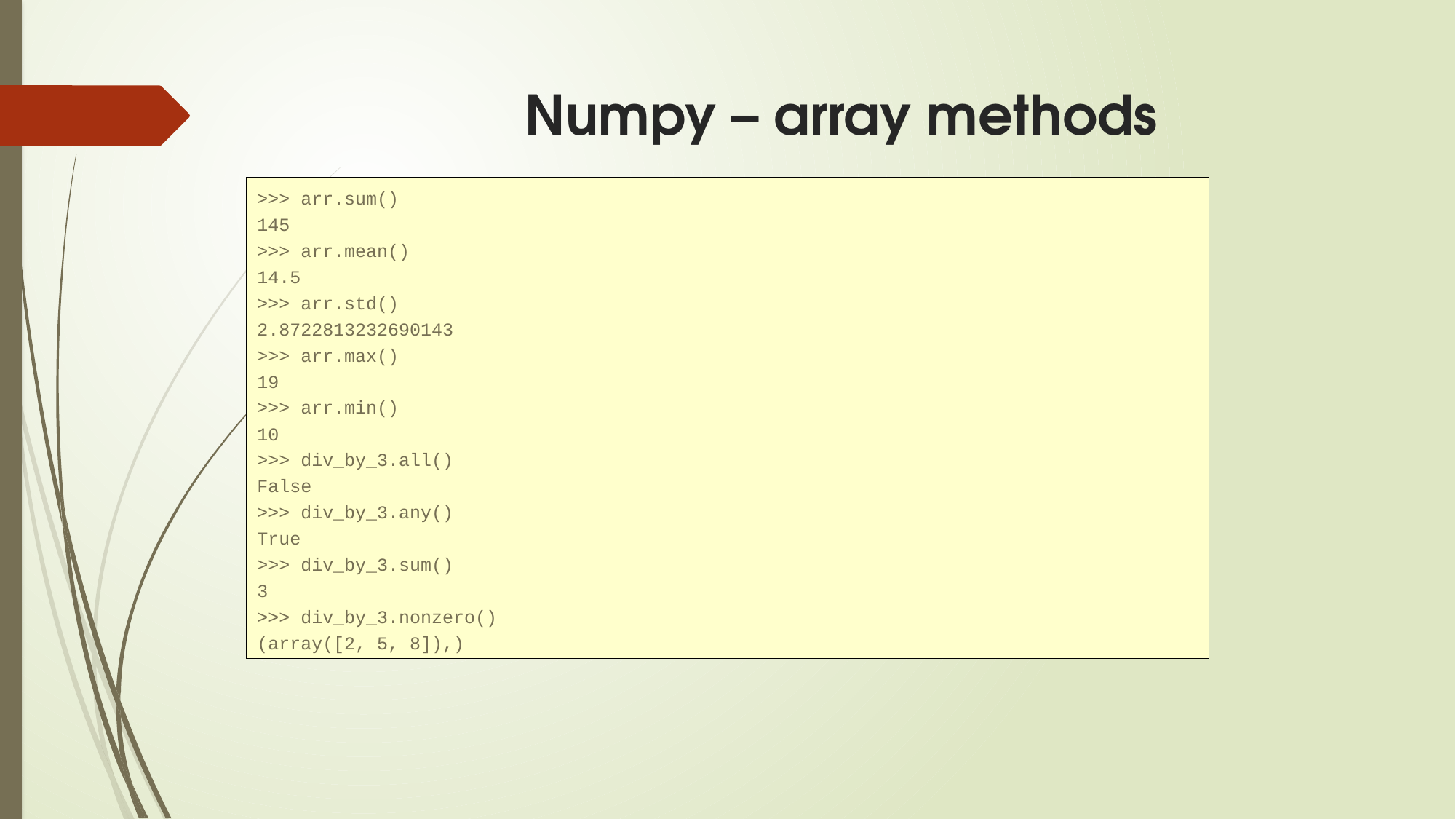

# Numpy – array methods
>>> arr.sum()
145
>>> arr.mean()
14.5
>>> arr.std()
2.8722813232690143
>>> arr.max()
19
>>> arr.min()
10
>>> div_by_3.all()
False
>>> div_by_3.any()
True
>>> div_by_3.sum()
3
>>> div_by_3.nonzero()
(array([2, 5, 8]),)